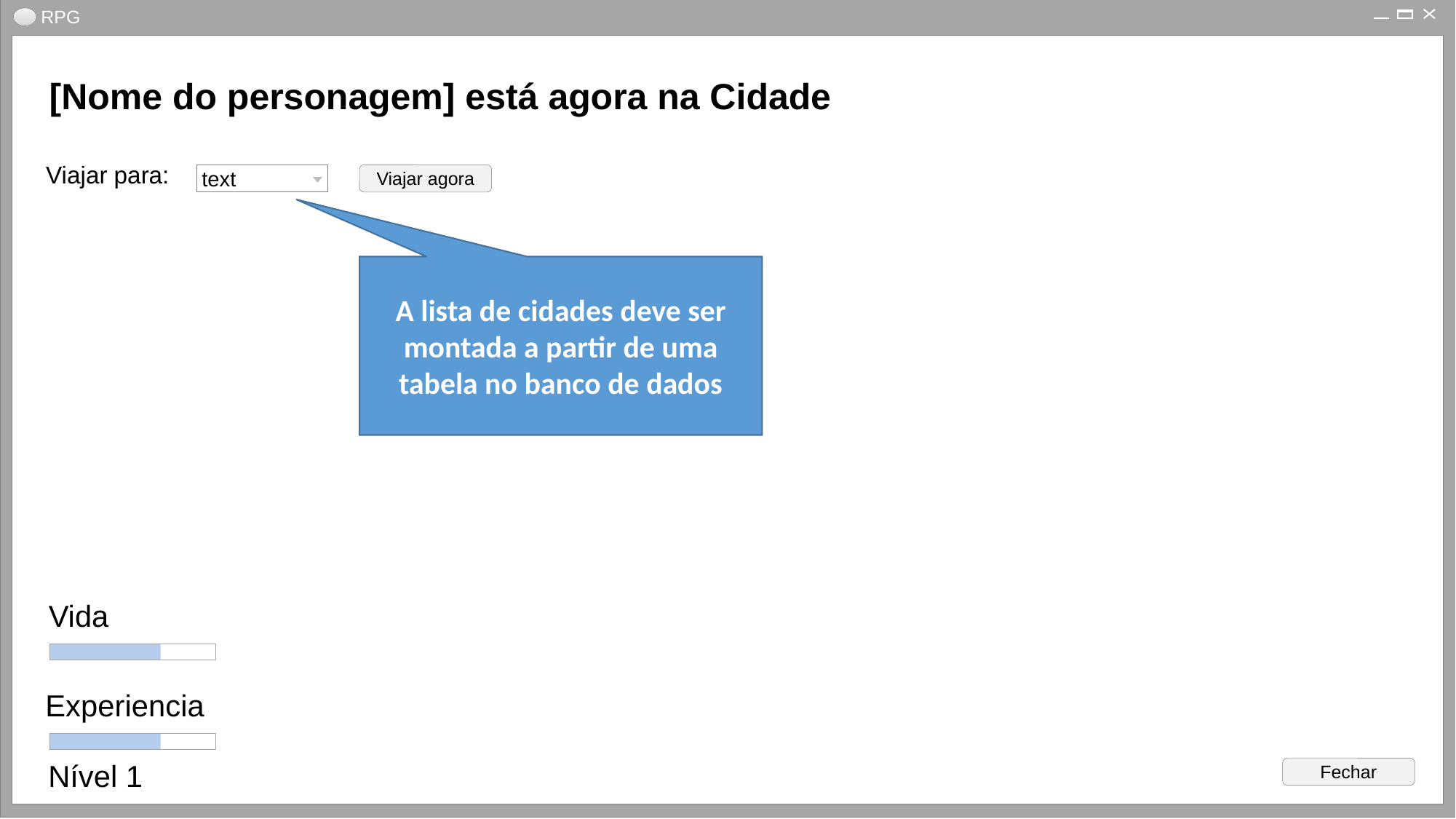

RPG

[Nome do personagem] está agora na Cidade
Viajar para:
text

Viajar agora
A lista de cidades deve ser montada a partir de uma tabela no banco de dados
Vida

Experiencia

Nível 1
Fechar